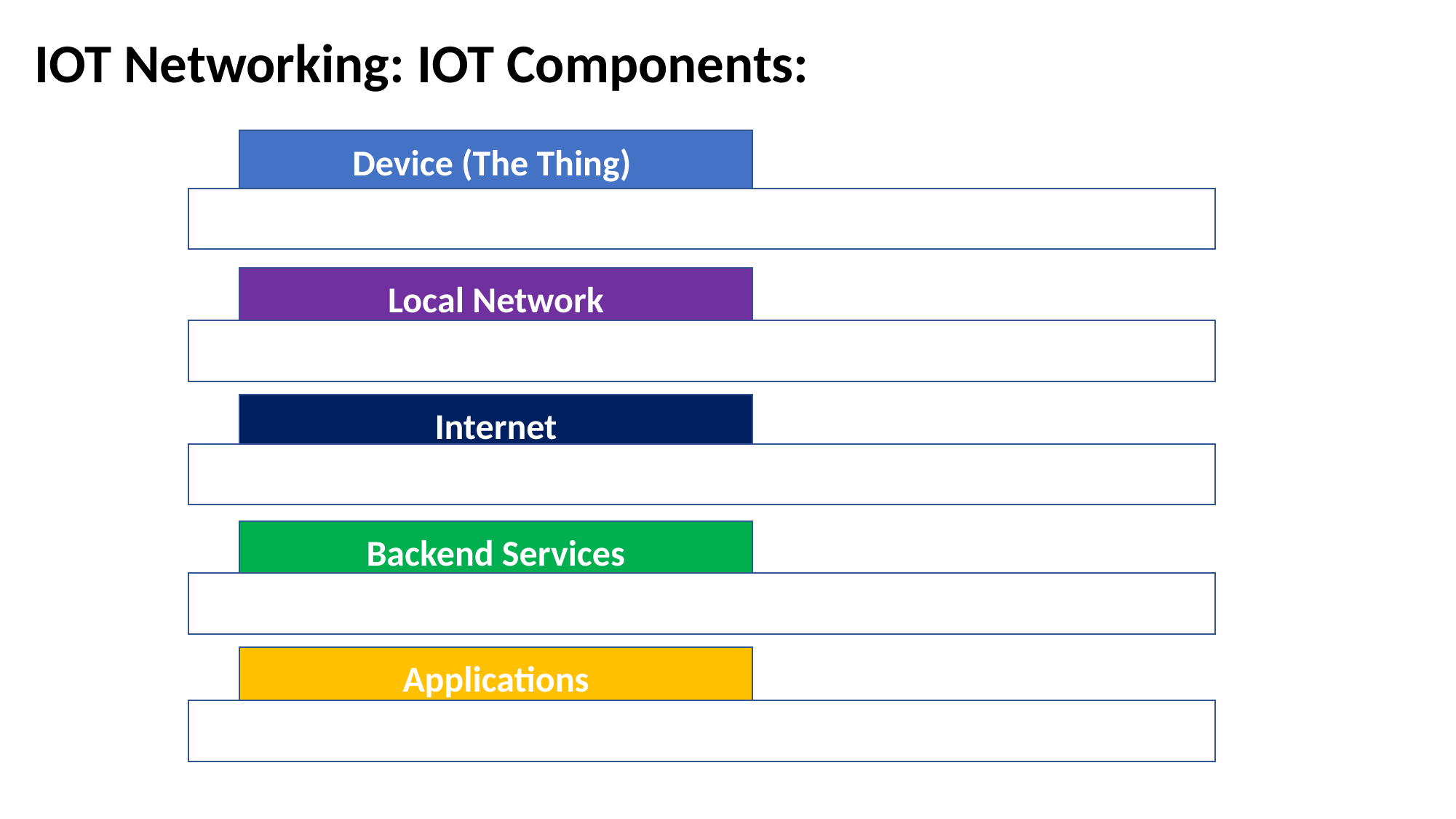

IOT Networking: IOT Components:

Device (The Thing)

Local Network

Internet

Backend Services

Applications